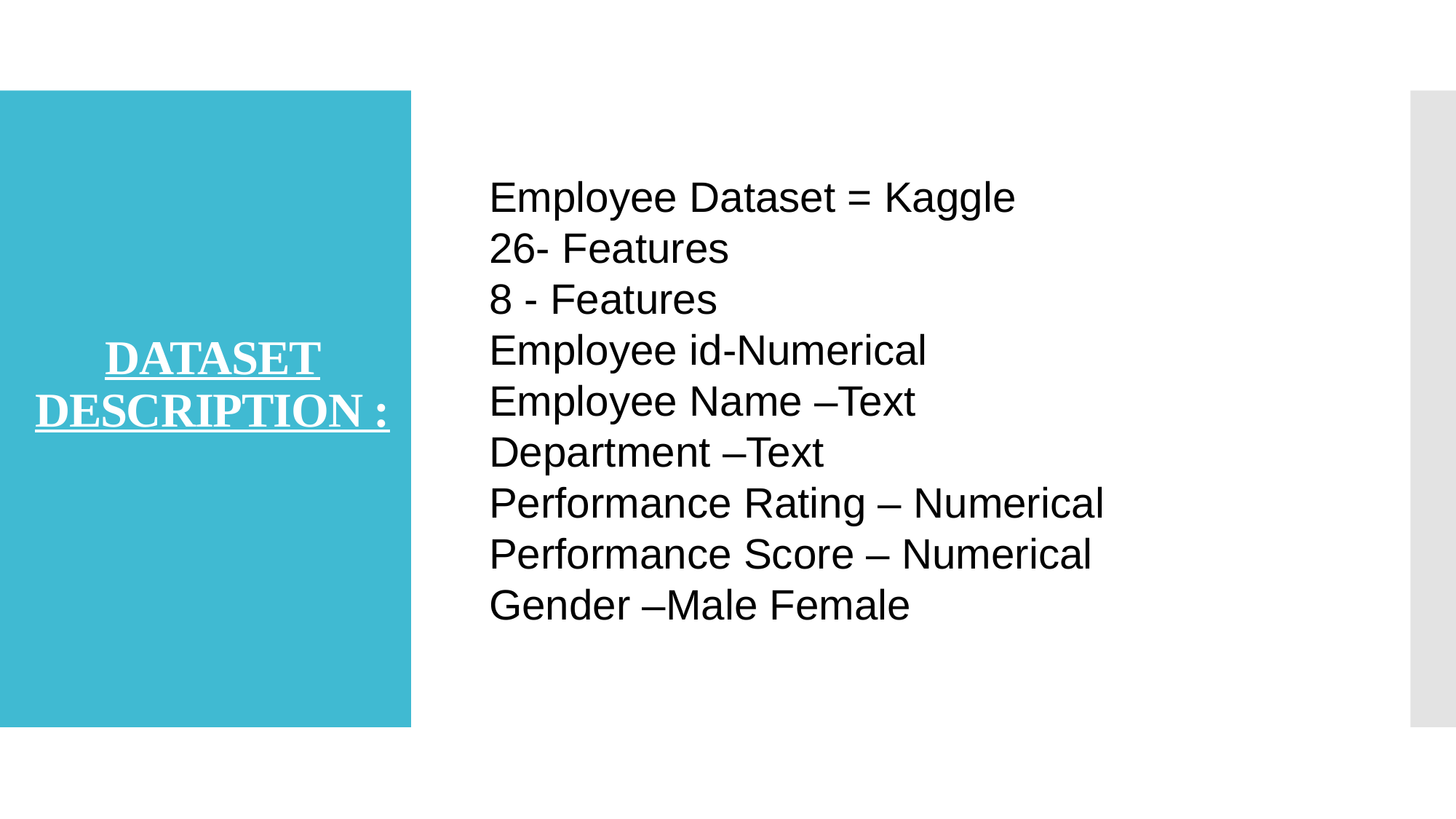

# DATASET DESCRIPTION :

Employee Dataset = Kaggle
26- Features
8 - Features
Employee id-Numerical
Employee Name –Text
Department –Text
Performance Rating – Numerical
Performance Score – Numerical
Gender –Male Female